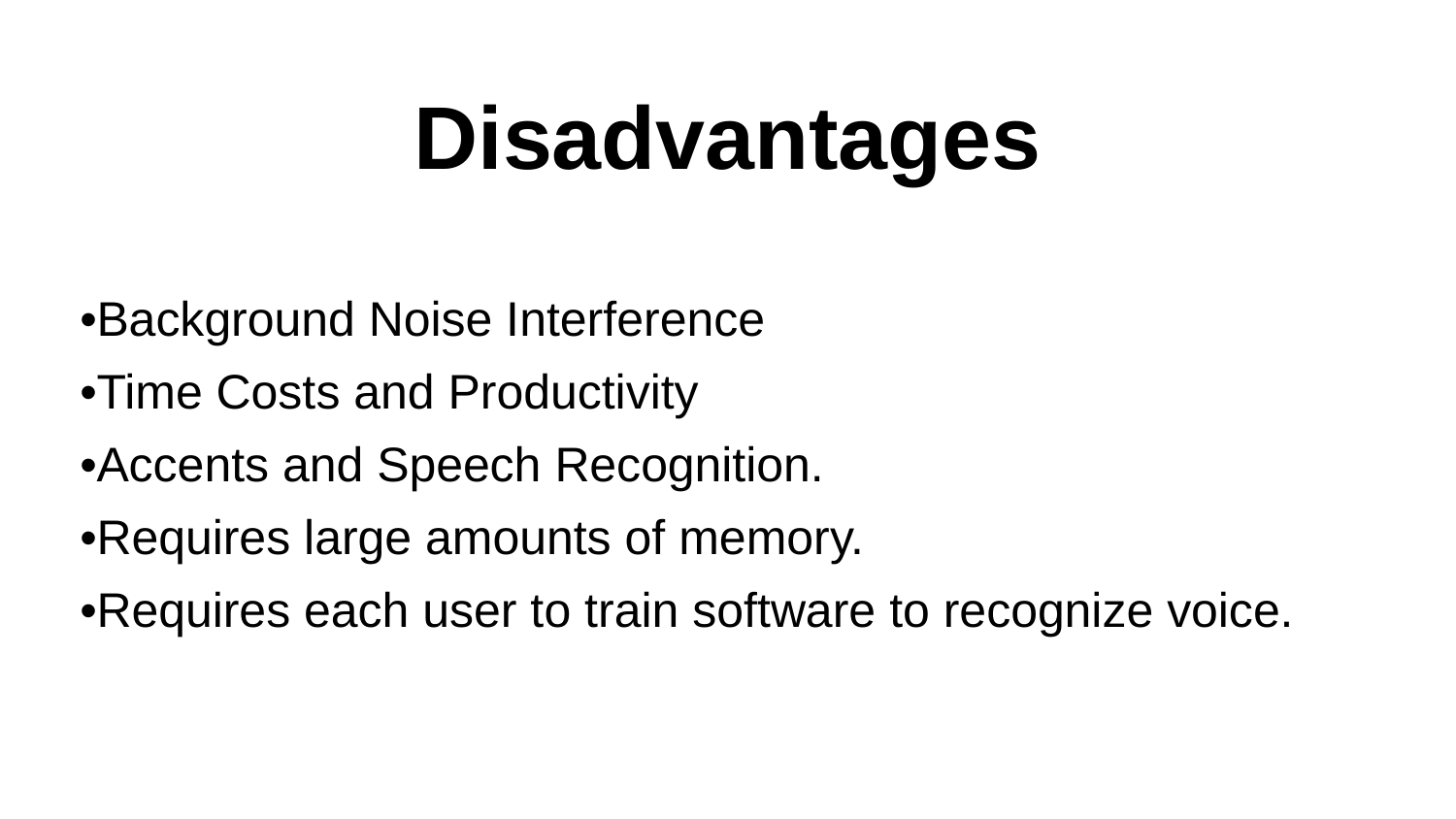

# Disadvantages
•Background Noise Interference
•Time Costs and Productivity
•Accents and Speech Recognition.
•Requires large amounts of memory.
•Requires each user to train software to recognize voice.